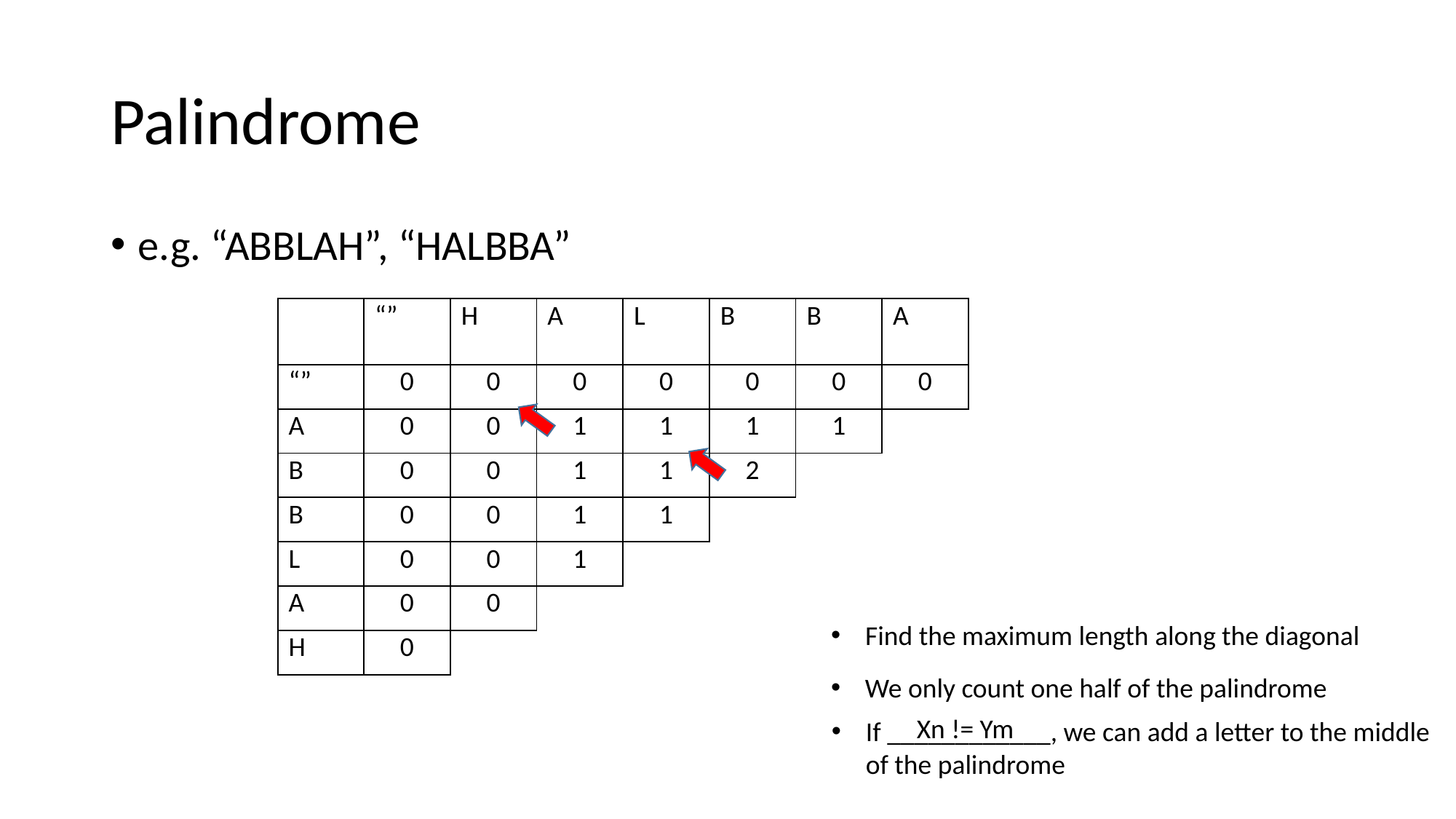

# Palindrome
e.g. “ABBLAH”, “HALBBA”

|  | “” | H | A | L | B | B | A |
| --- | --- | --- | --- | --- | --- | --- | --- |
| “” | 0 | 0 | 0 | 0 | 0 | 0 | 0 |
| A | 0 | 0 | 1 | 1 | 1 | 1 |  |
| B | 0 | 0 | 1 | 1 | 2 |  |  |
| B | 0 | 0 | 1 | 1 |  |  |  |
| L | 0 | 0 | 1 |  |  |  |  |
| A | 0 | 0 |  |  |  |  |  |
| H | 0 |  |  |  |  |  |  |

Find the maximum length along the diagonal
We only count one half of the palindrome
Xn != Ym
If ____________, we can add a letter to the middle
of the palindrome